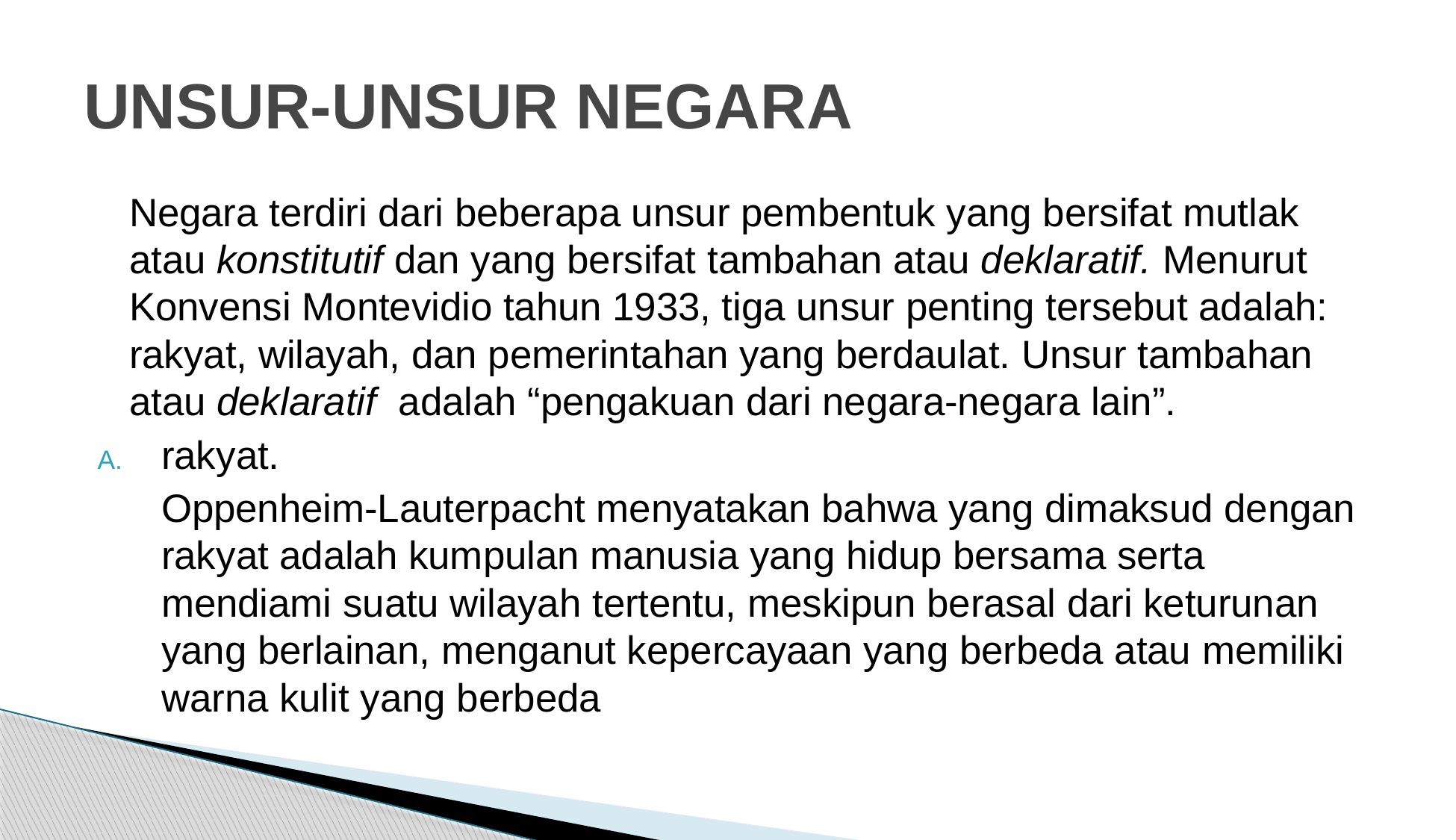

# UNSUR-UNSUR NEGARA
	Negara terdiri dari beberapa unsur pembentuk yang bersifat mutlak atau konstitutif dan yang bersifat tambahan atau deklaratif. Menurut Konvensi Montevidio tahun 1933, tiga unsur penting tersebut adalah: rakyat, wilayah, dan pemerintahan yang berdaulat. Unsur tambahan atau deklaratif  adalah “pengakuan dari negara-negara lain”.
rakyat.
	Oppenheim-Lauterpacht menyatakan bahwa yang dimaksud dengan rakyat adalah kumpulan manusia yang hidup bersama serta mendiami suatu wilayah tertentu, meskipun berasal dari keturunan yang berlainan, menganut kepercayaan yang berbeda atau memiliki warna kulit yang berbeda